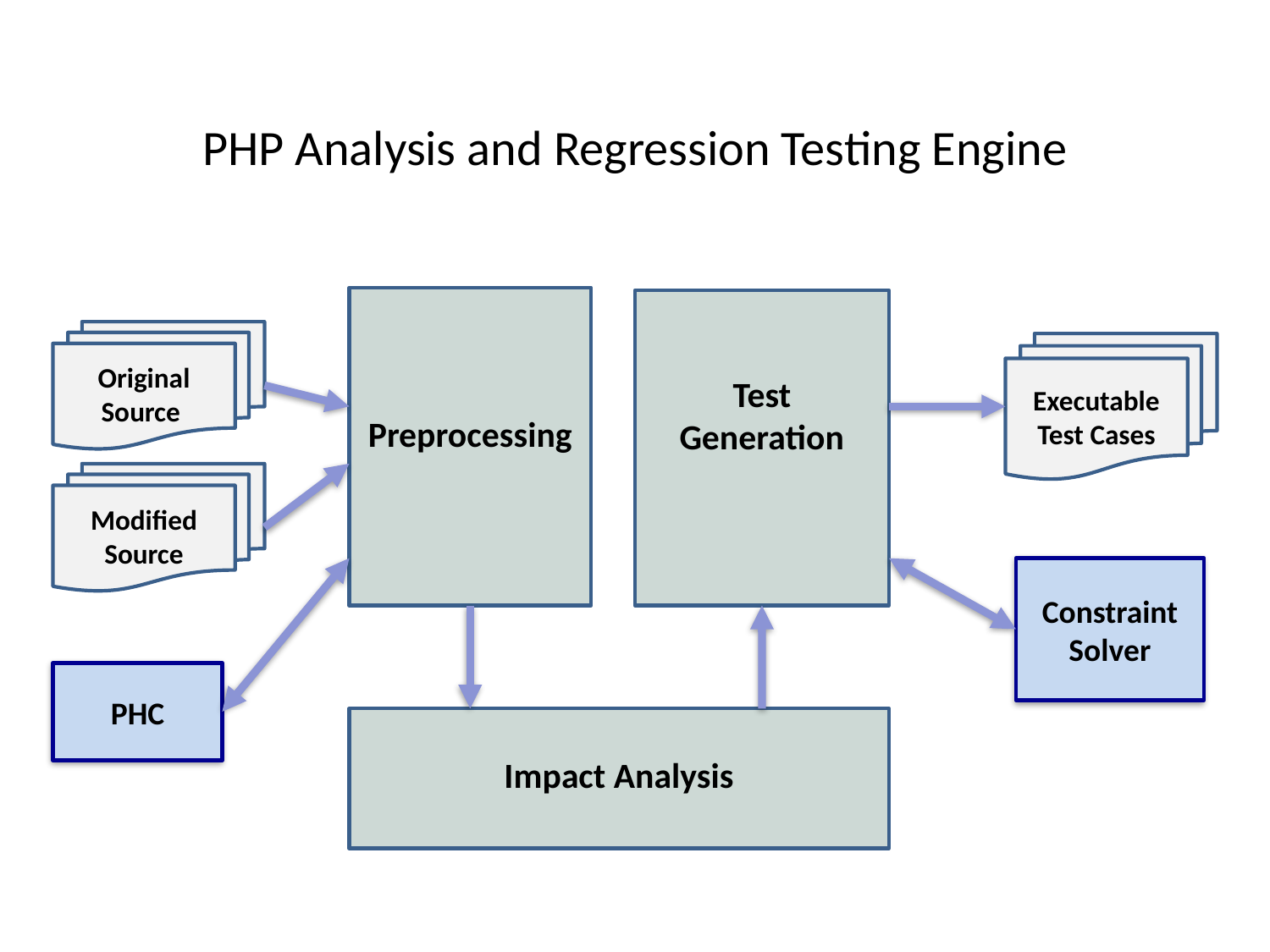

PHP Analysis and Regression Testing Engine

Preprocessing

Test Generation
Original
Source
Executable
Test Cases
Modified
Source
Constraint Solver
PHC

Impact Analysis